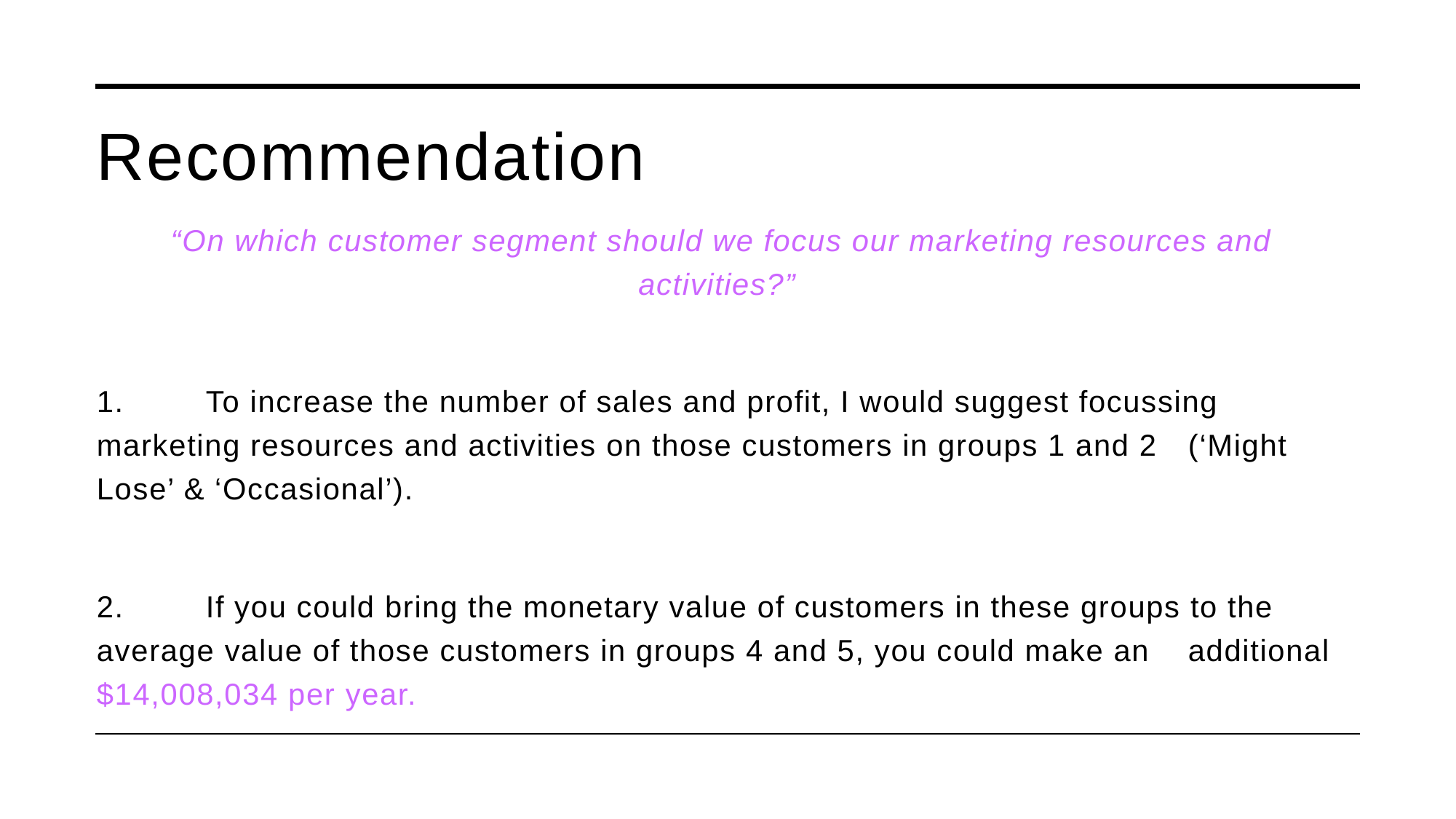

# Recommendation
“On which customer segment should we focus our marketing resources and activities?”

1. 	To increase the number of sales and profit, I would suggest focussing 	marketing resources and activities on those customers in groups 1 and 2 	(‘Might Lose’ & ‘Occasional’).

2. 	If you could bring the monetary value of customers in these groups to the 	average value of those customers in groups 4 and 5, you could make an 	additional $14,008,034 per year.